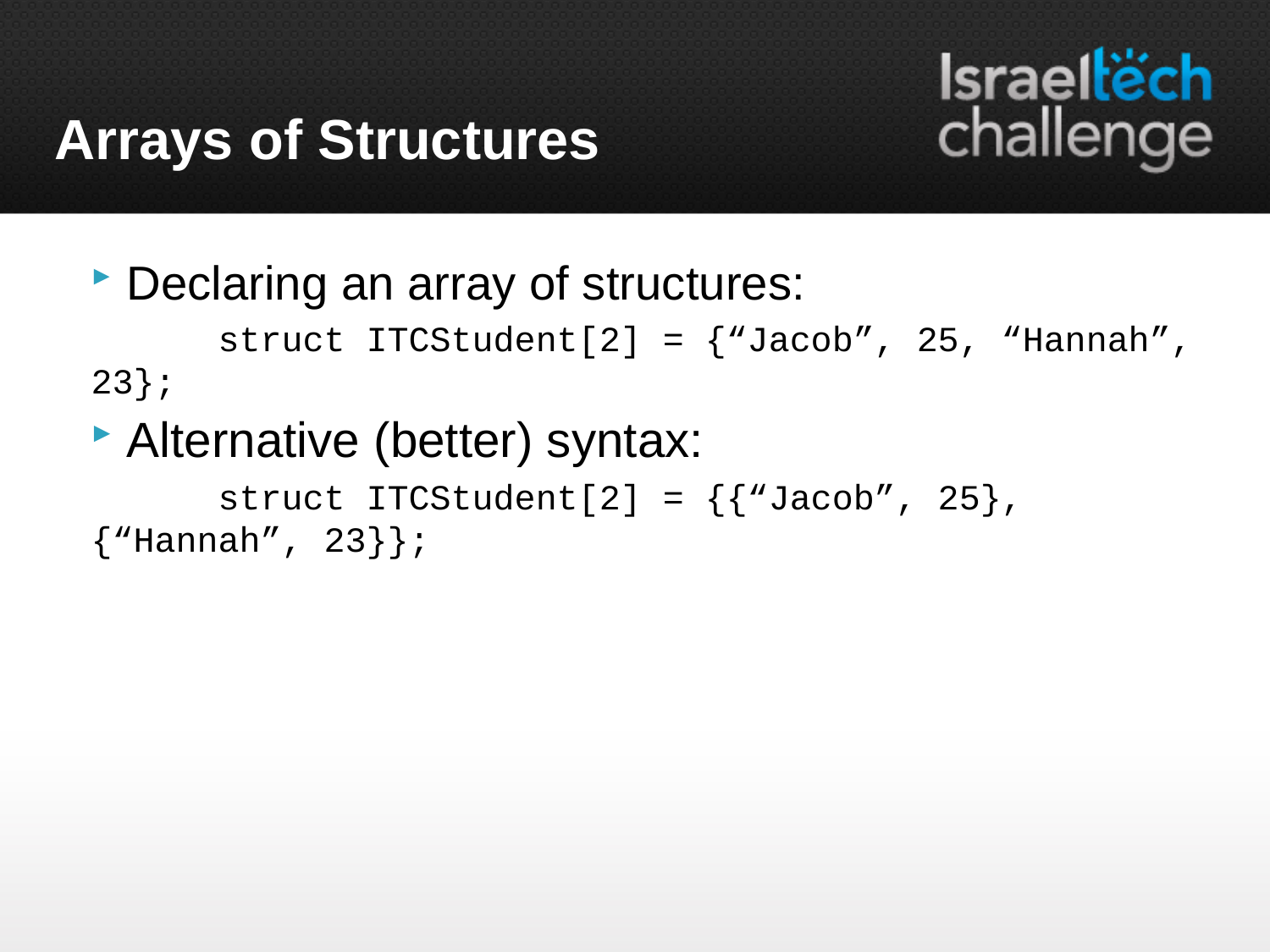

# Arrays of Structures
Declaring an array of structures:
	struct ITCStudent[2] = {“Jacob”, 25, “Hannah”, 23};
Alternative (better) syntax:
	struct ITCStudent[2] = {{“Jacob”, 25}, {“Hannah”, 23}};